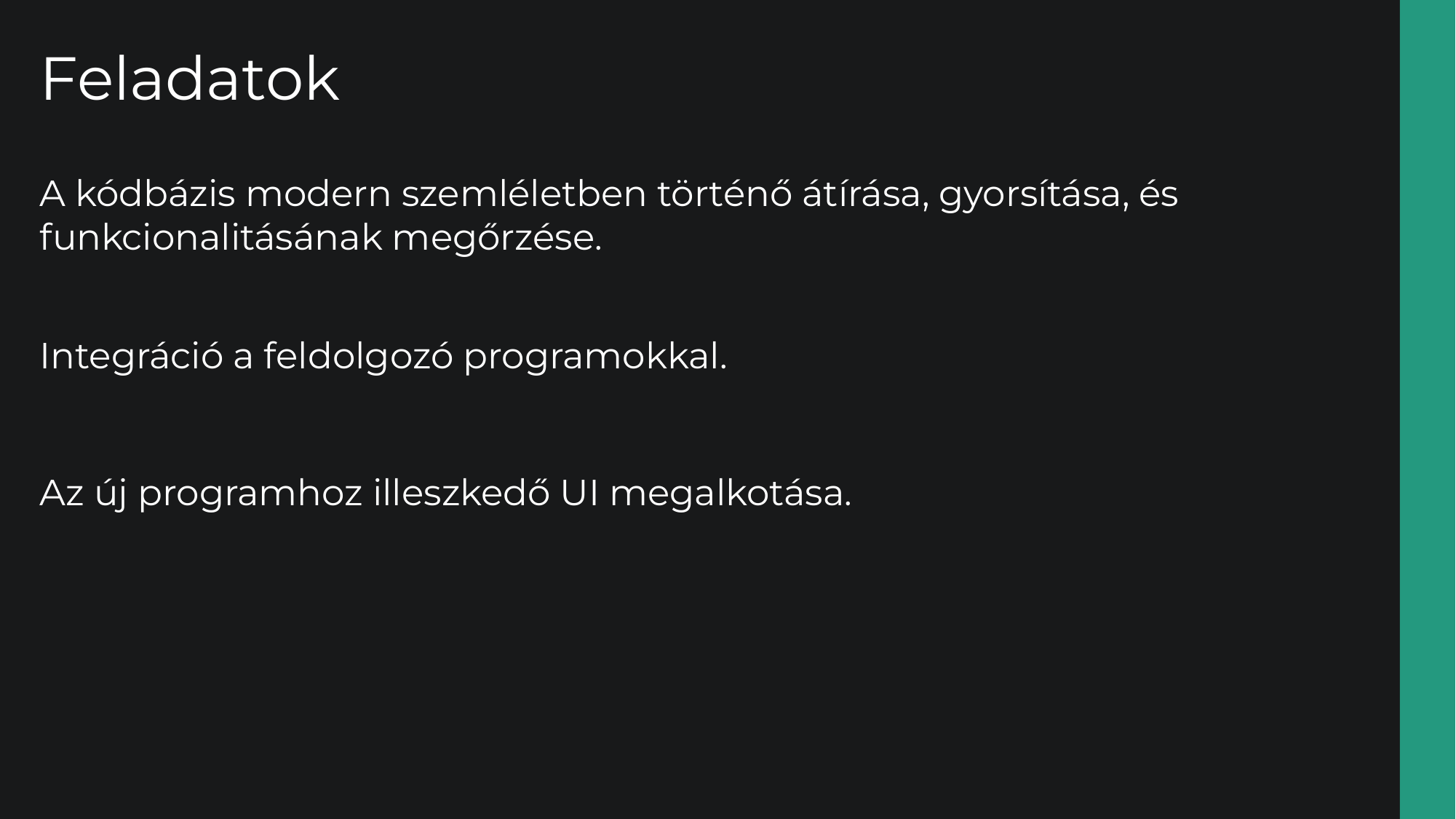

Feladatok
A kódbázis modern szemléletben történő átírása, gyorsítása, és funkcionalitásának megőrzése.
Integráció a feldolgozó programokkal.
Az új programhoz illeszkedő UI megalkotása.